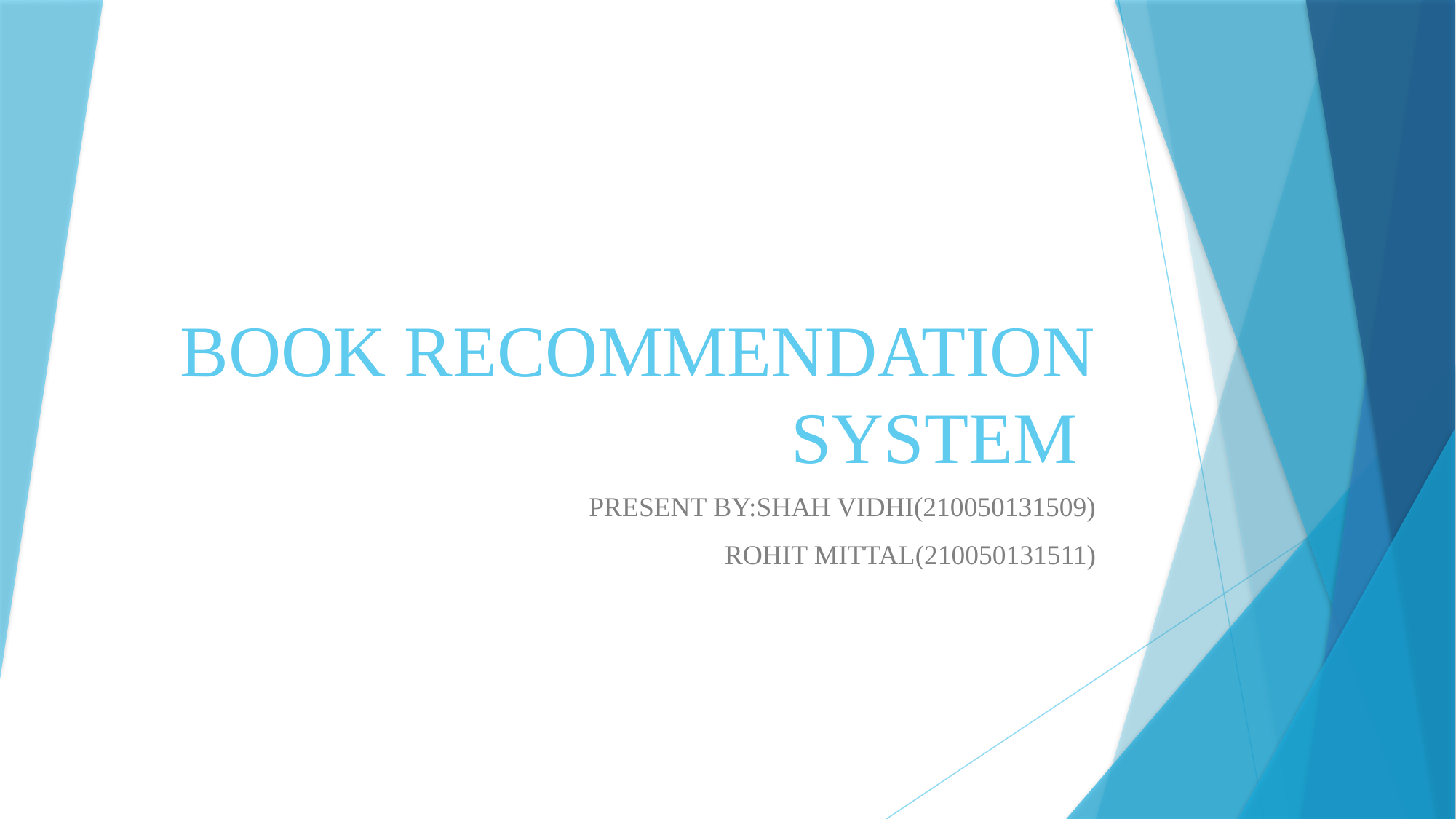

# BOOK RECOMMENDATION SYSTEM
PRESENT BY:SHAH VIDHI(210050131509)
ROHIT MITTAL(210050131511)